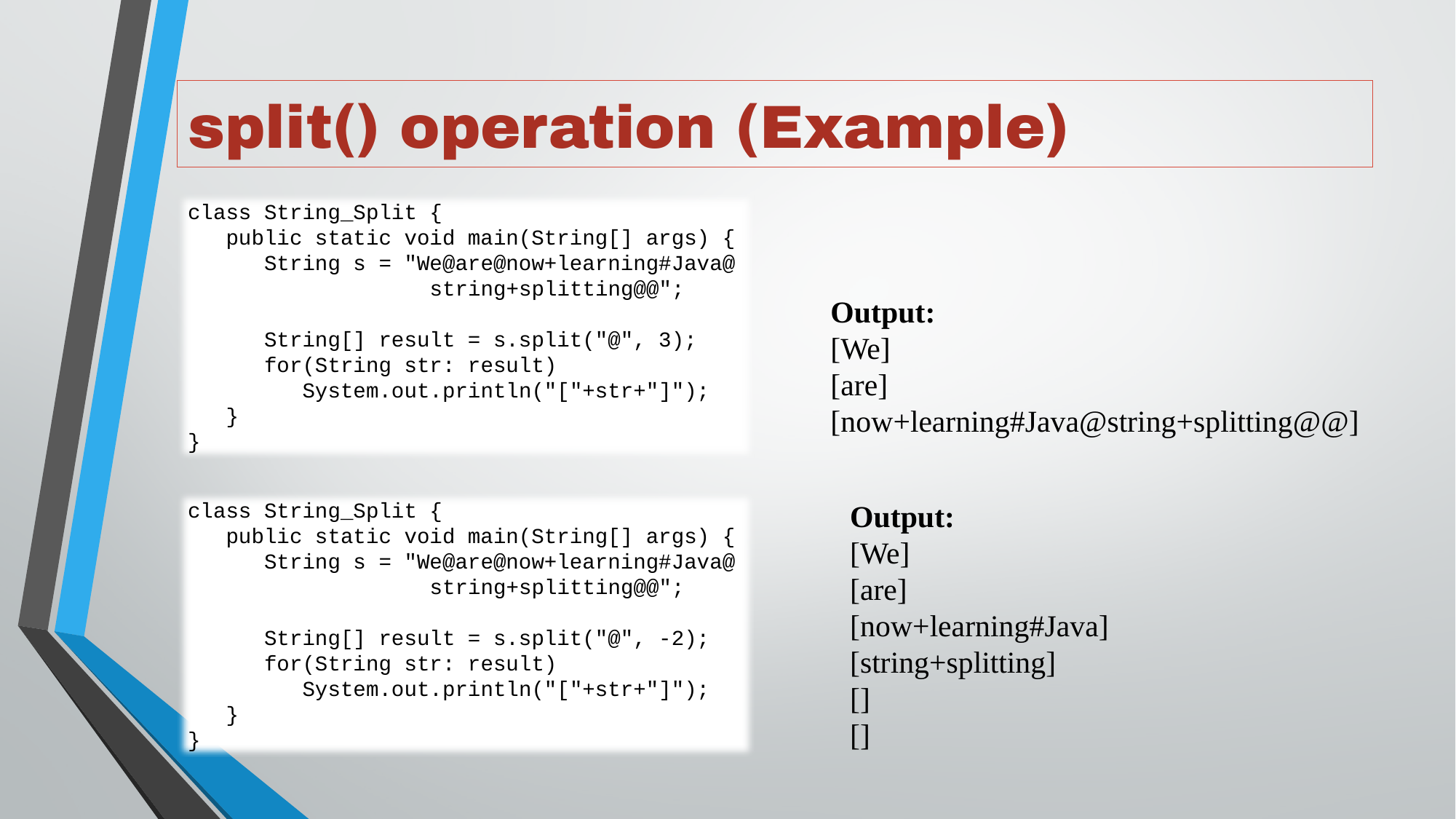

# split() operation (Example)
class String_Split {
   public static void main(String[] args) {
      String s = "We@are@now+learning#Java@
                   string+splitting@@";

      String[] result = s.split("@", 3);
      for(String str: result)
         System.out.println("["+str+"]");
   }
}
Output:
[We]
[are]
[now+learning#Java@string+splitting@@]
Output:
[We]
[are]
[now+learning#Java]
[string+splitting]
[]
[]
class String_Split {
   public static void main(String[] args) {
      String s = "We@are@now+learning#Java@
                   string+splitting@@";

      String[] result = s.split("@", -2);
      for(String str: result)
         System.out.println("["+str+"]");
   }
}